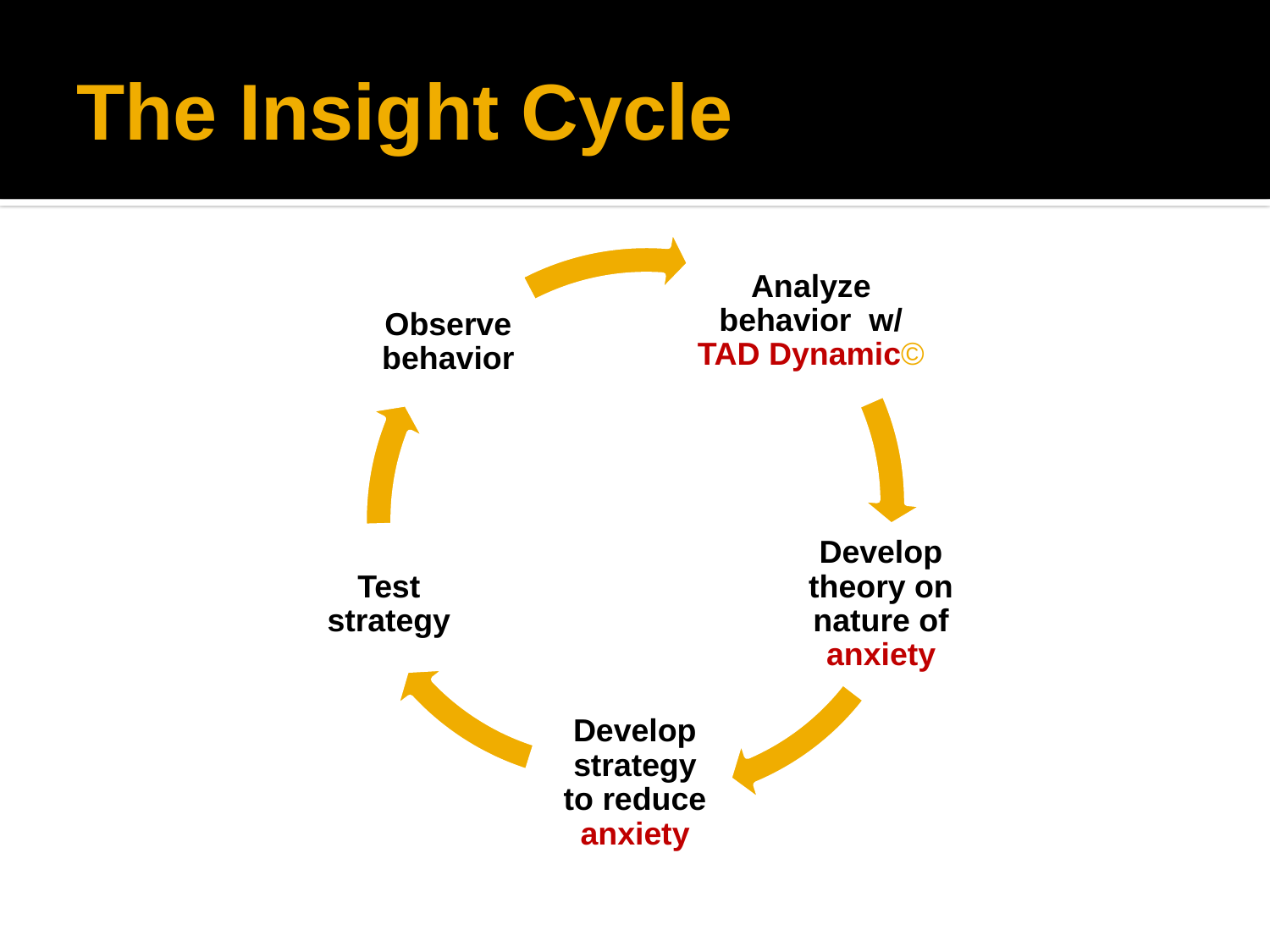

# The Insight Cycle
Analyze behavior  w/ TAD Dynamic©
Develop theory on nature of anxiety
Develop strategy to reduce anxiety
Test strategy
Observe behavior